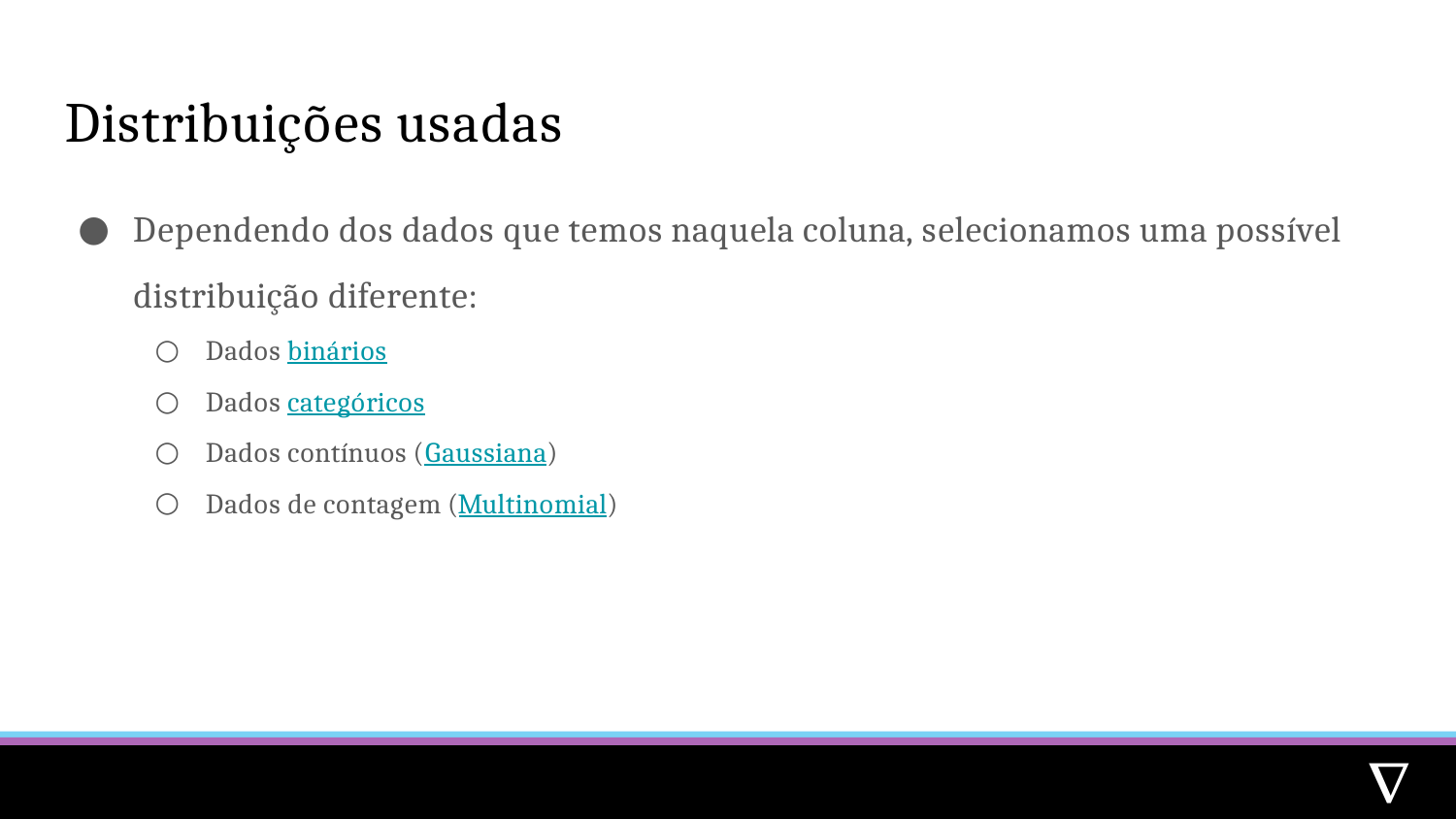

# Distribuições usadas

Dependendo dos dados que temos naquela coluna, selecionamos uma possível distribuição diferente:
Dados binários
Dados categóricos
Dados contínuos (Gaussiana)
Dados de contagem (Multinomial)